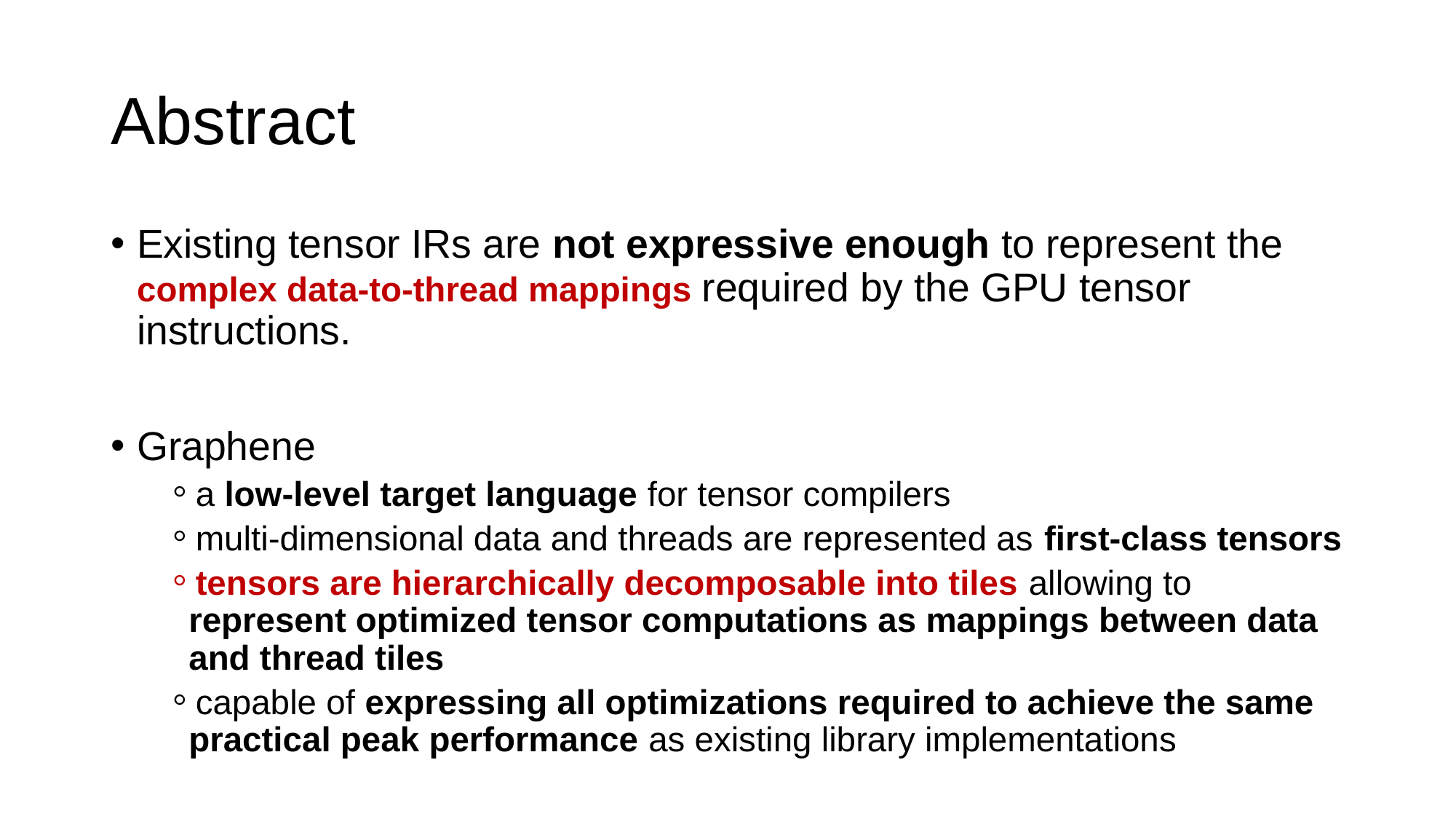

# Abstract
Existing tensor IRs are not expressive enough to represent the complex data-to-thread mappings required by the GPU tensor instructions.

Graphene
a low-level target language for tensor compilers
multi-dimensional data and threads are represented as first-class tensors
tensors are hierarchically decomposable into tiles allowing to represent optimized tensor computations as mappings between data and thread tiles
capable of expressing all optimizations required to achieve the same practical peak performance as existing library implementations